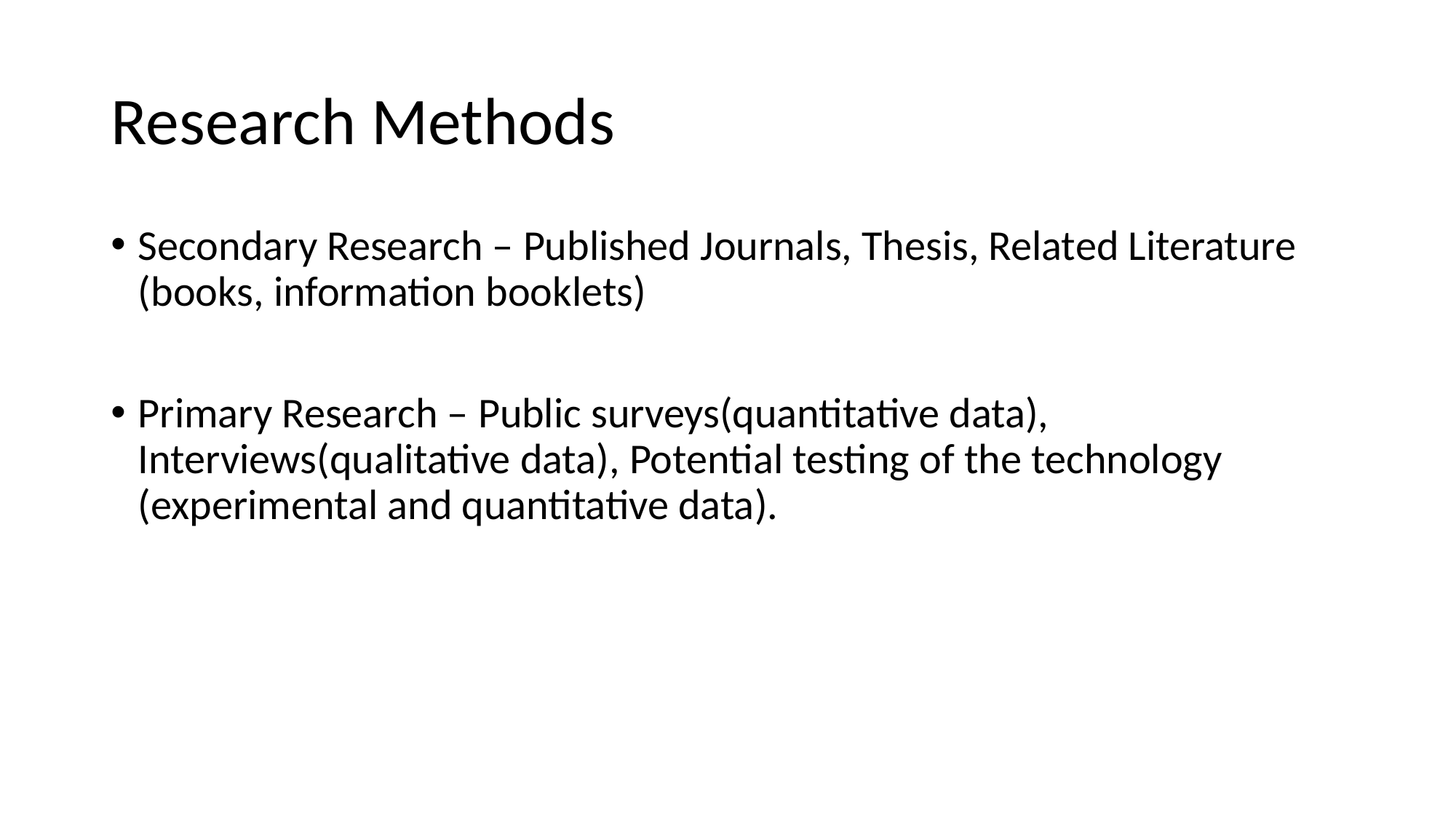

# Research Methods
Secondary Research – Published Journals, Thesis, Related Literature (books, information booklets)

Primary Research – Public surveys(quantitative data), Interviews(qualitative data), Potential testing of the technology (experimental and quantitative data).